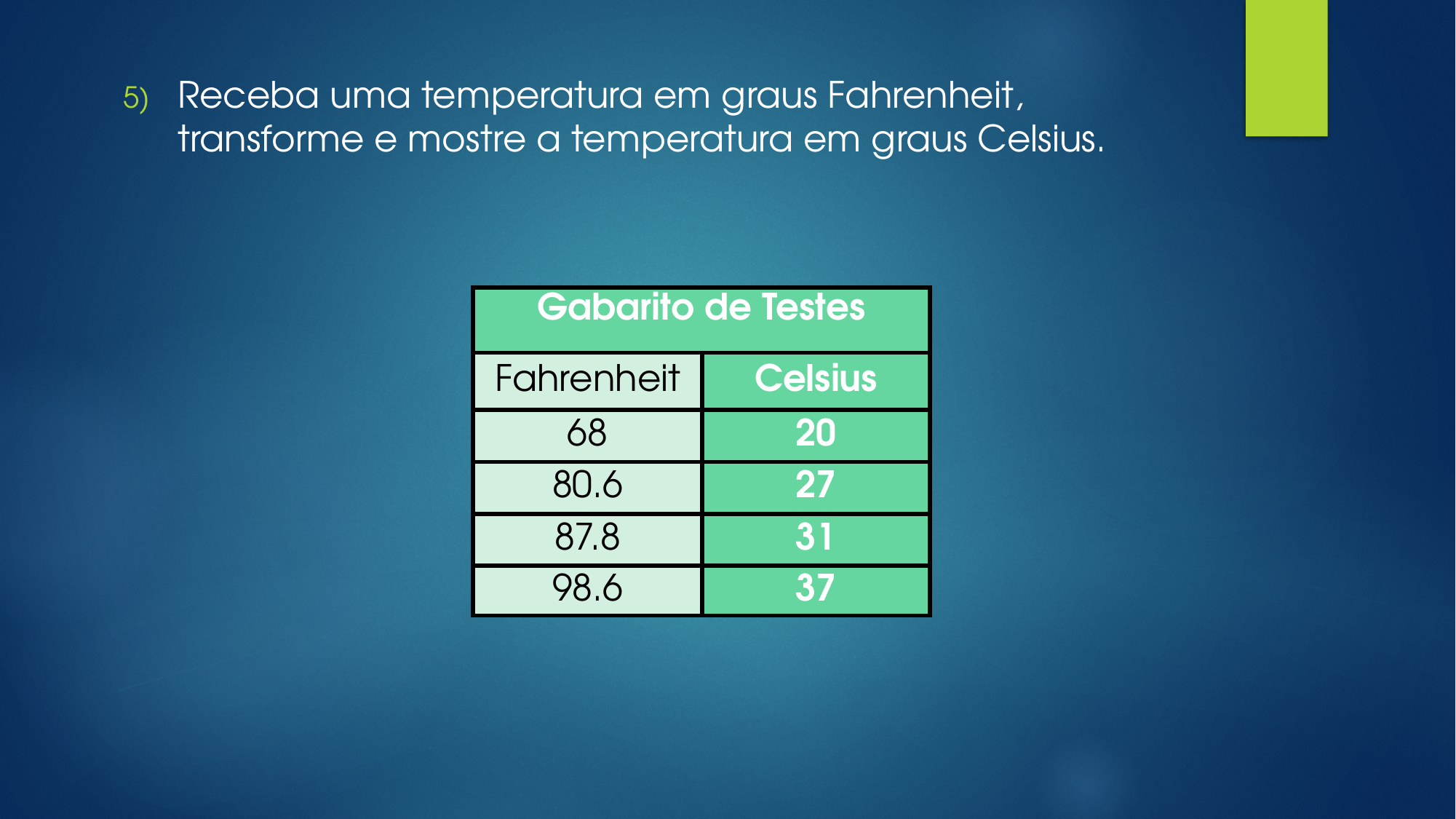

Receba uma temperatura em graus Fahrenheit, transforme e mostre a temperatura em graus Celsius.
| Gabarito de Testes |  |
| --- | --- |
| Fahrenheit | Celsius |
| 68 | 20 |
| 80.6 | 27 |
| 87.8 | 31 |
| 98.6 | 37 |